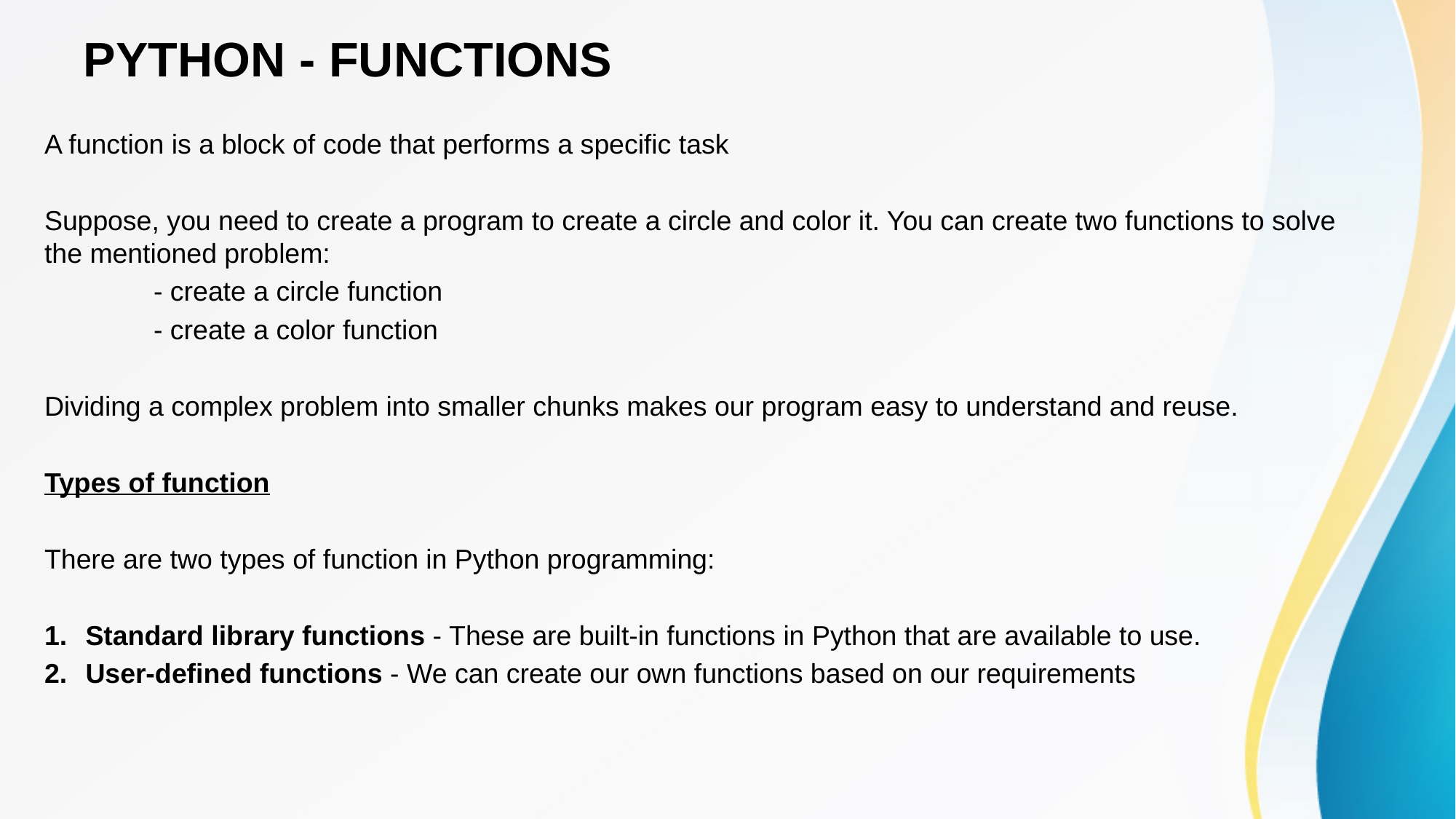

# PYTHON - FUNCTIONS
A function is a block of code that performs a specific task

Suppose, you need to create a program to create a circle and color it. You can create two functions to solve the mentioned problem:
	- create a circle function
	- create a color function

Dividing a complex problem into smaller chunks makes our program easy to understand and reuse.

Types of function

There are two types of function in Python programming:

Standard library functions - These are built-in functions in Python that are available to use.
User-defined functions - We can create our own functions based on our requirements